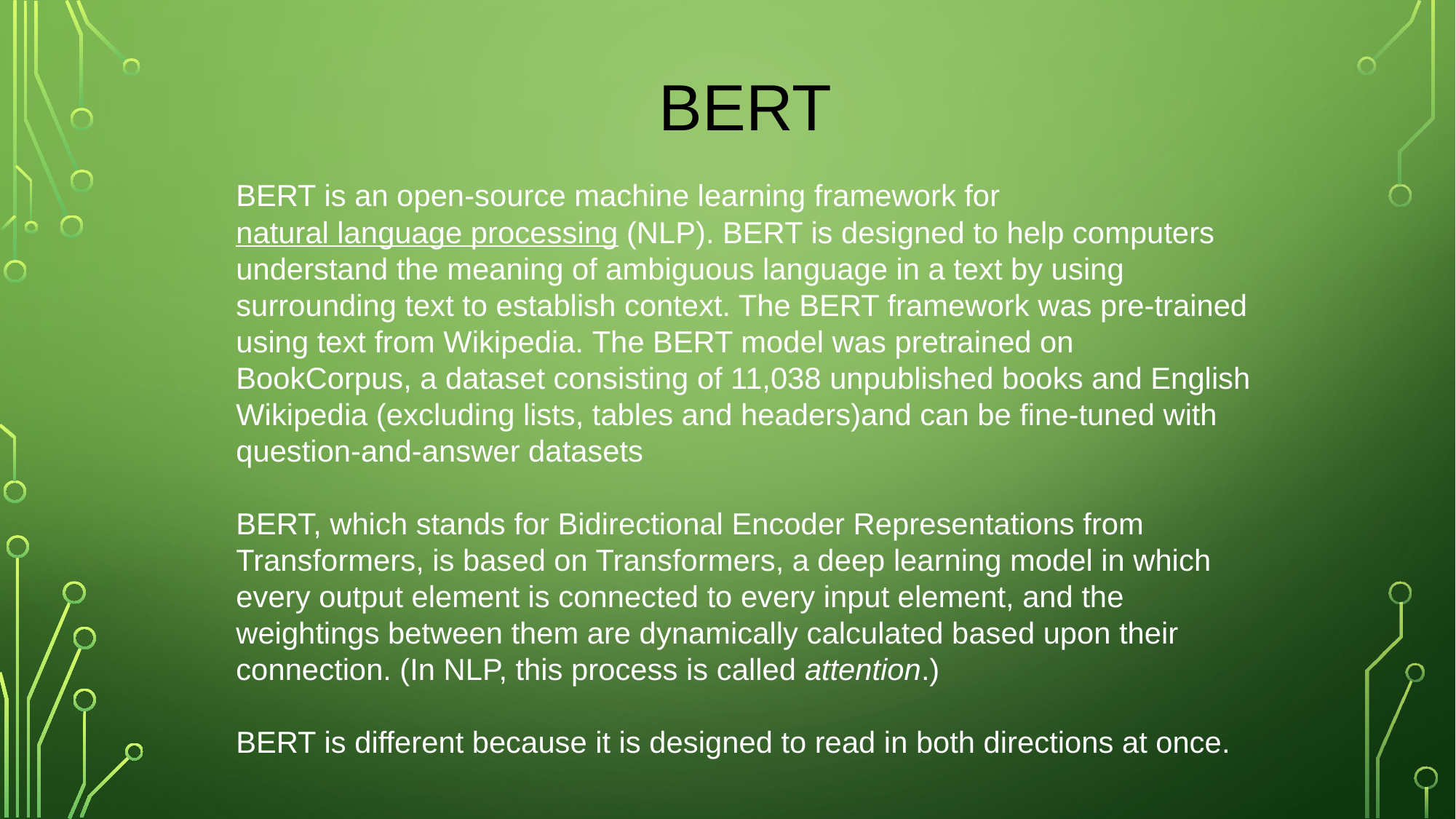

BERT

BERT is an open-source machine learning framework for natural language processing (NLP). BERT is designed to help computers understand the meaning of ambiguous language in a text by using surrounding text to establish context. The BERT framework was pre-trained using text from Wikipedia. The BERT model was pretrained on BookCorpus, a dataset consisting of 11,038 unpublished books and English Wikipedia (excluding lists, tables and headers)and can be fine-tuned with question-and-answer datasets

BERT, which stands for Bidirectional Encoder Representations from Transformers, is based on Transformers, a deep learning model in which every output element is connected to every input element, and the weightings between them are dynamically calculated based upon their connection. (In NLP, this process is called attention.)

BERT is different because it is designed to read in both directions at once.